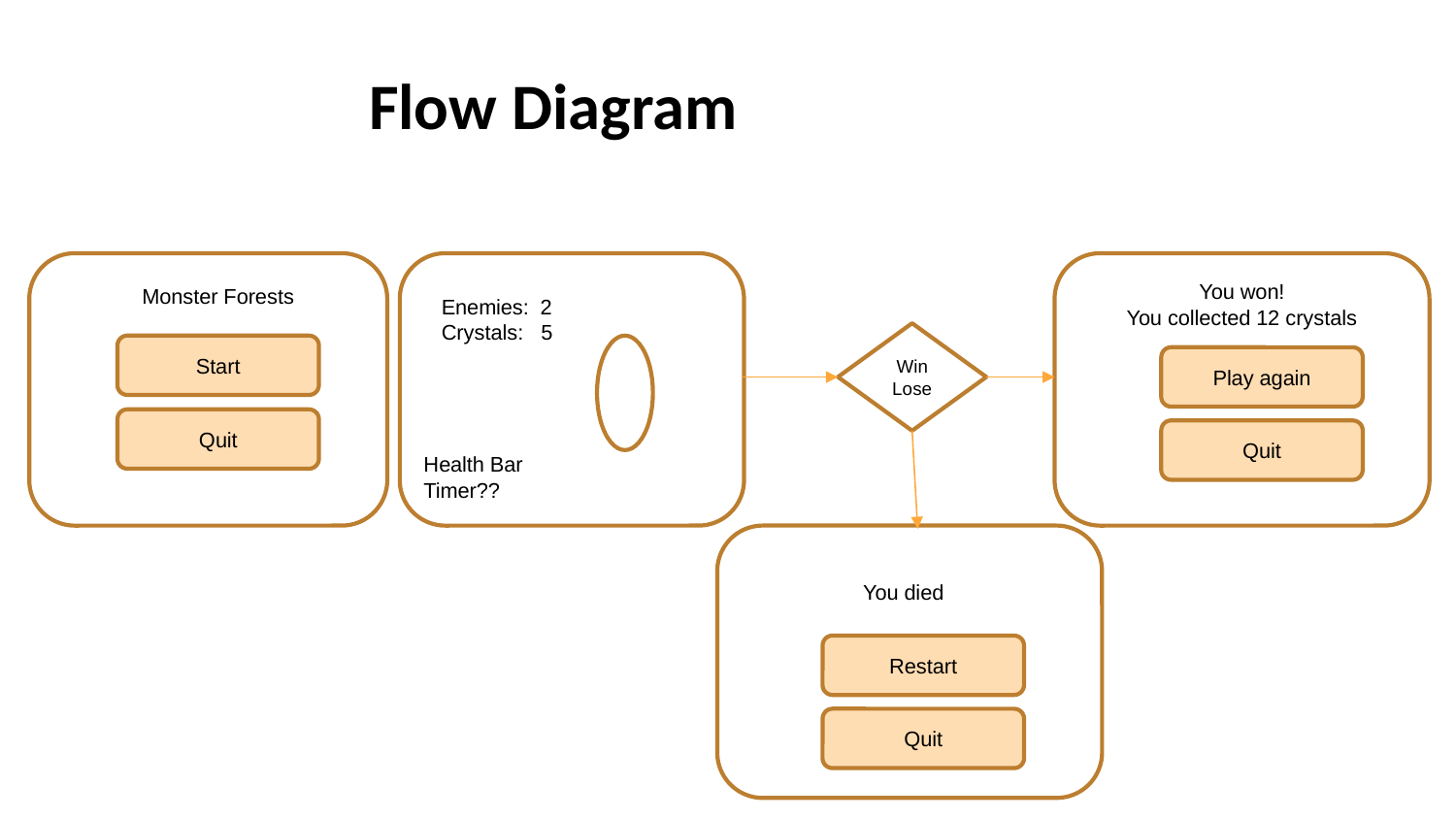

Flow Diagram

Monster Forests
You won!
You collected 12 crystals
Enemies:  2
Crystals:   5
Win
Lose
Start

Play again
Quit
Quit
Health Bar
Timer??

You died
Restart
Quit